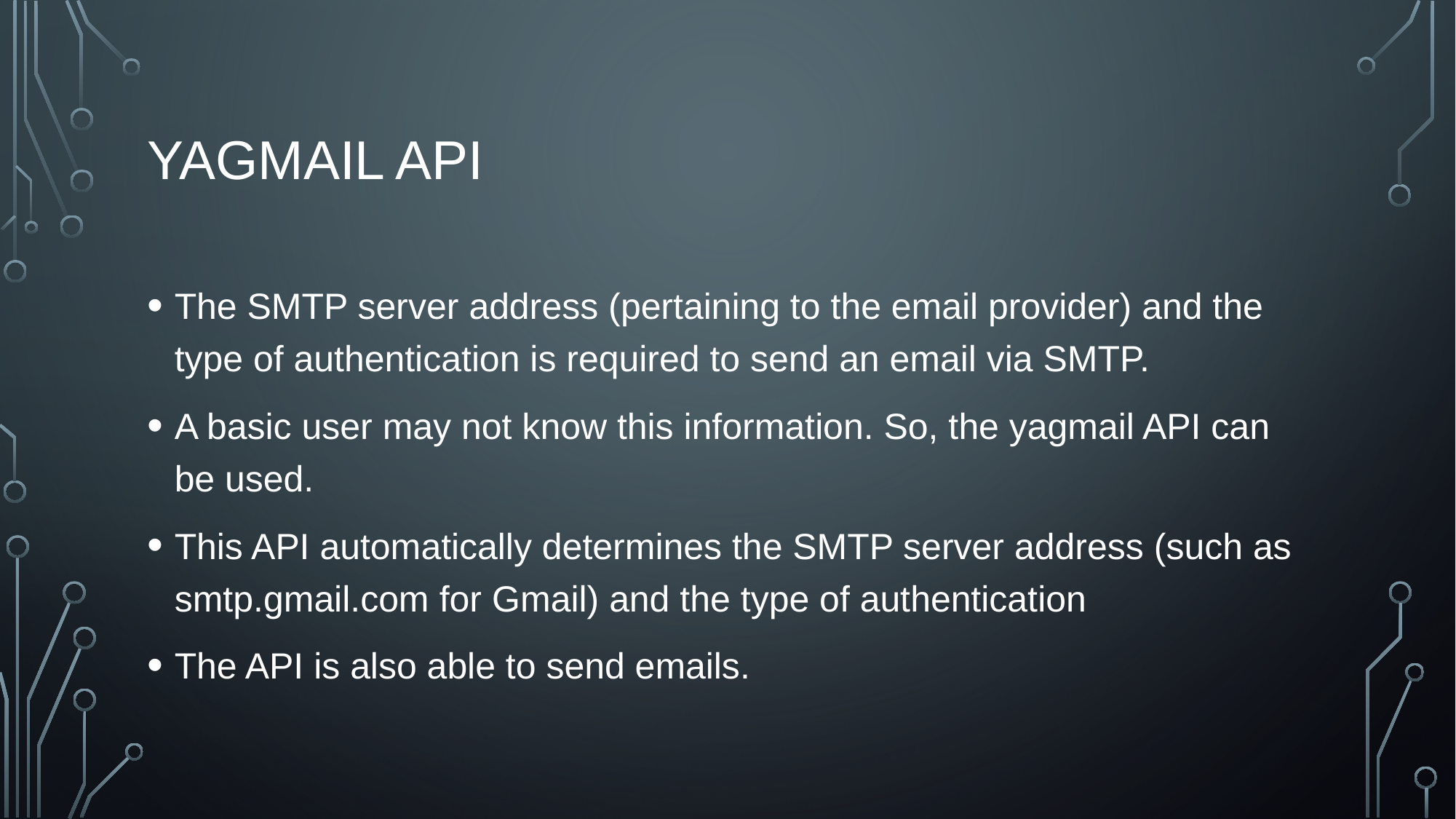

# Yagmail API
The SMTP server address (pertaining to the email provider) and the type of authentication is required to send an email via SMTP.
A basic user may not know this information. So, the yagmail API can be used.
This API automatically determines the SMTP server address (such as smtp.gmail.com for Gmail) and the type of authentication
The API is also able to send emails.